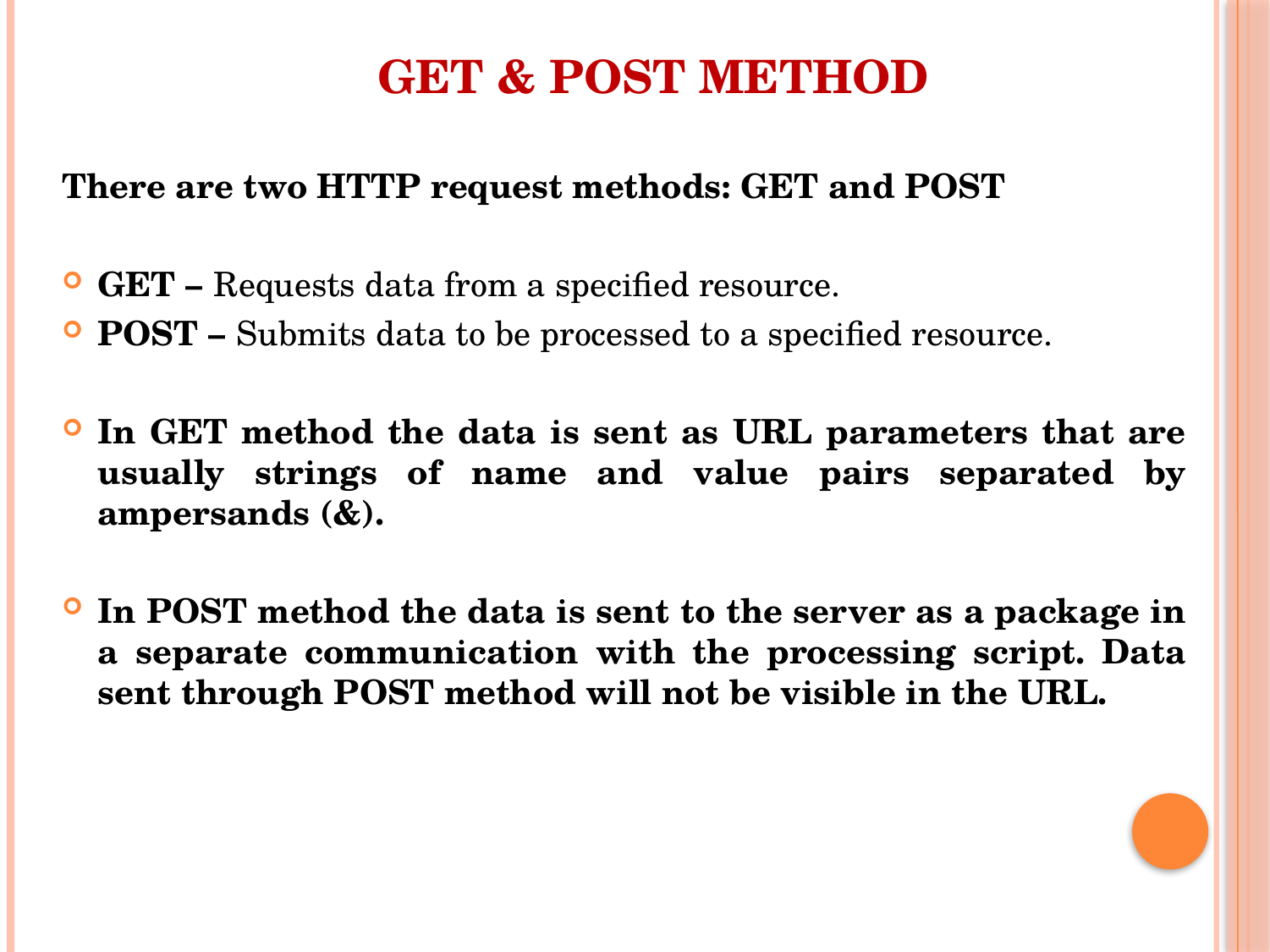

# Get & post method
There are two HTTP request methods: GET and POST

GET – Requests data from a specified resource.
POST – Submits data to be processed to a specified resource.

In GET method the data is sent as URL parameters that are usually strings of name and value pairs separated by ampersands (&).

In POST method the data is sent to the server as a package in a separate communication with the processing script. Data sent through POST method will not be visible in the URL.